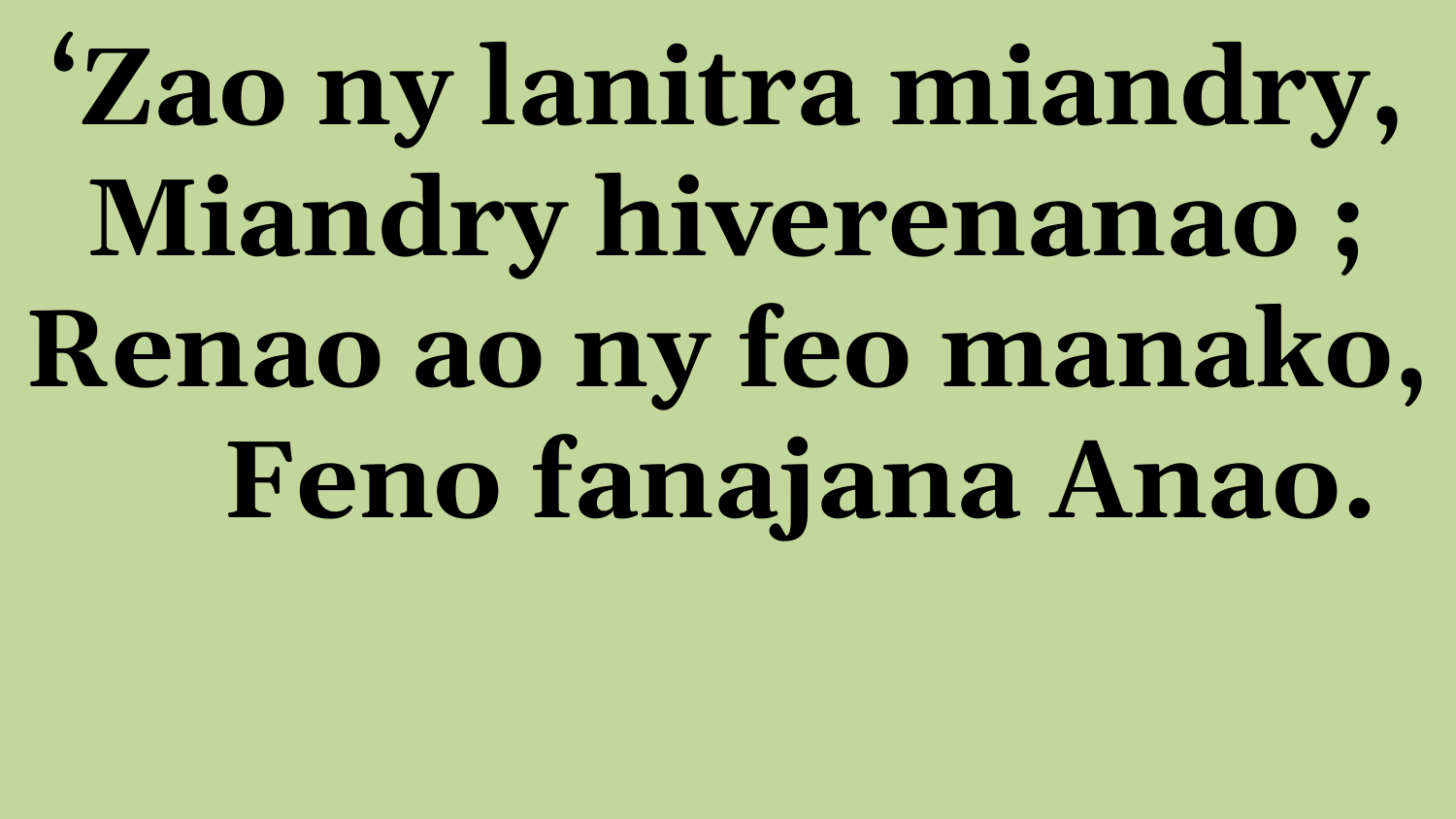

# ‘Zao ny lanitra miandry, Miandry hiverenanao ; Renao ao ny feo manako, Feno fanajana Anao.